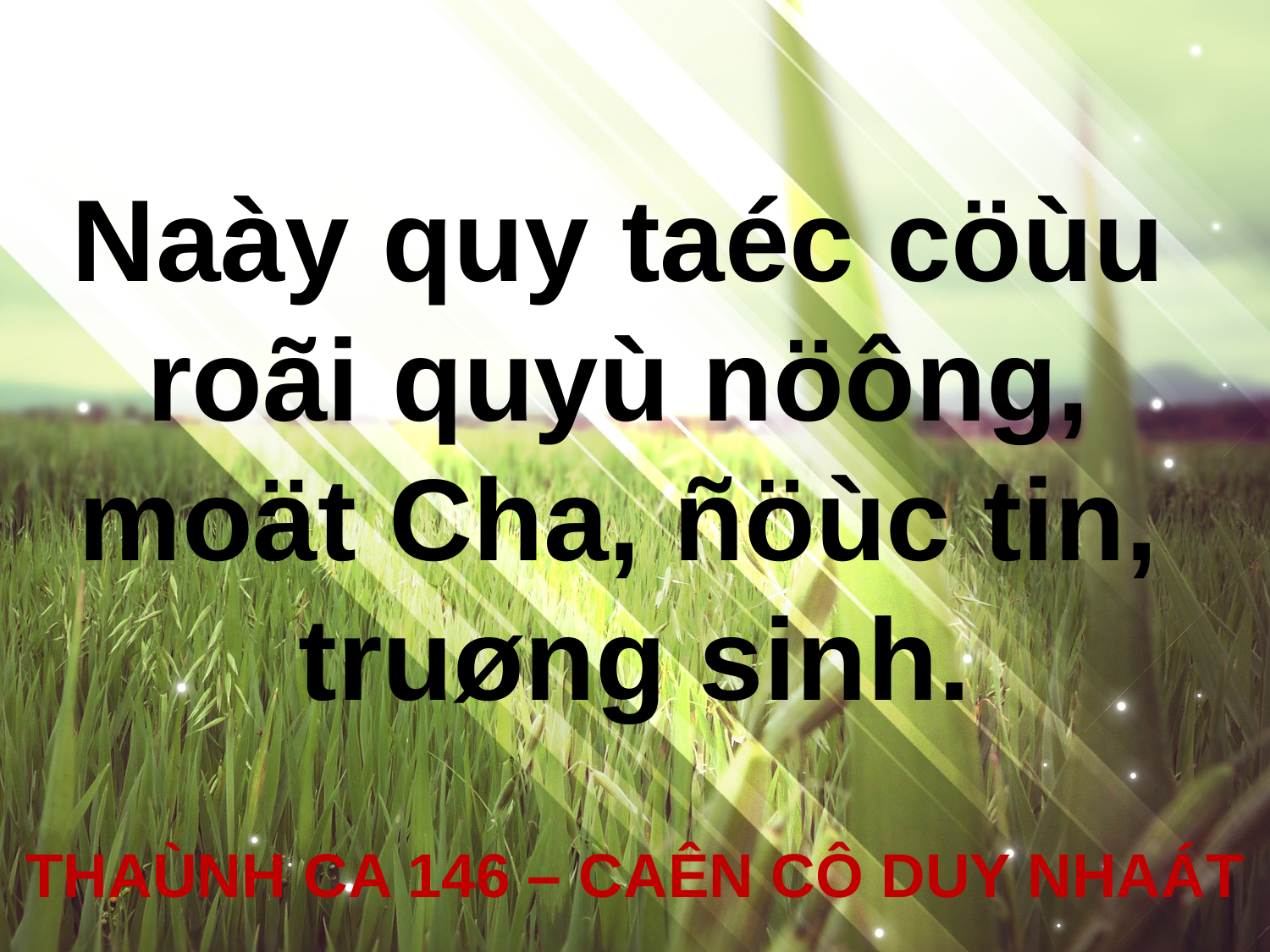

Naày quy taéc cöùu
roãi quyù nöông,
moät Cha, ñöùc tin,
truøng sinh.
THAÙNH CA 146 – CAÊN CÔ DUY NHAÁT